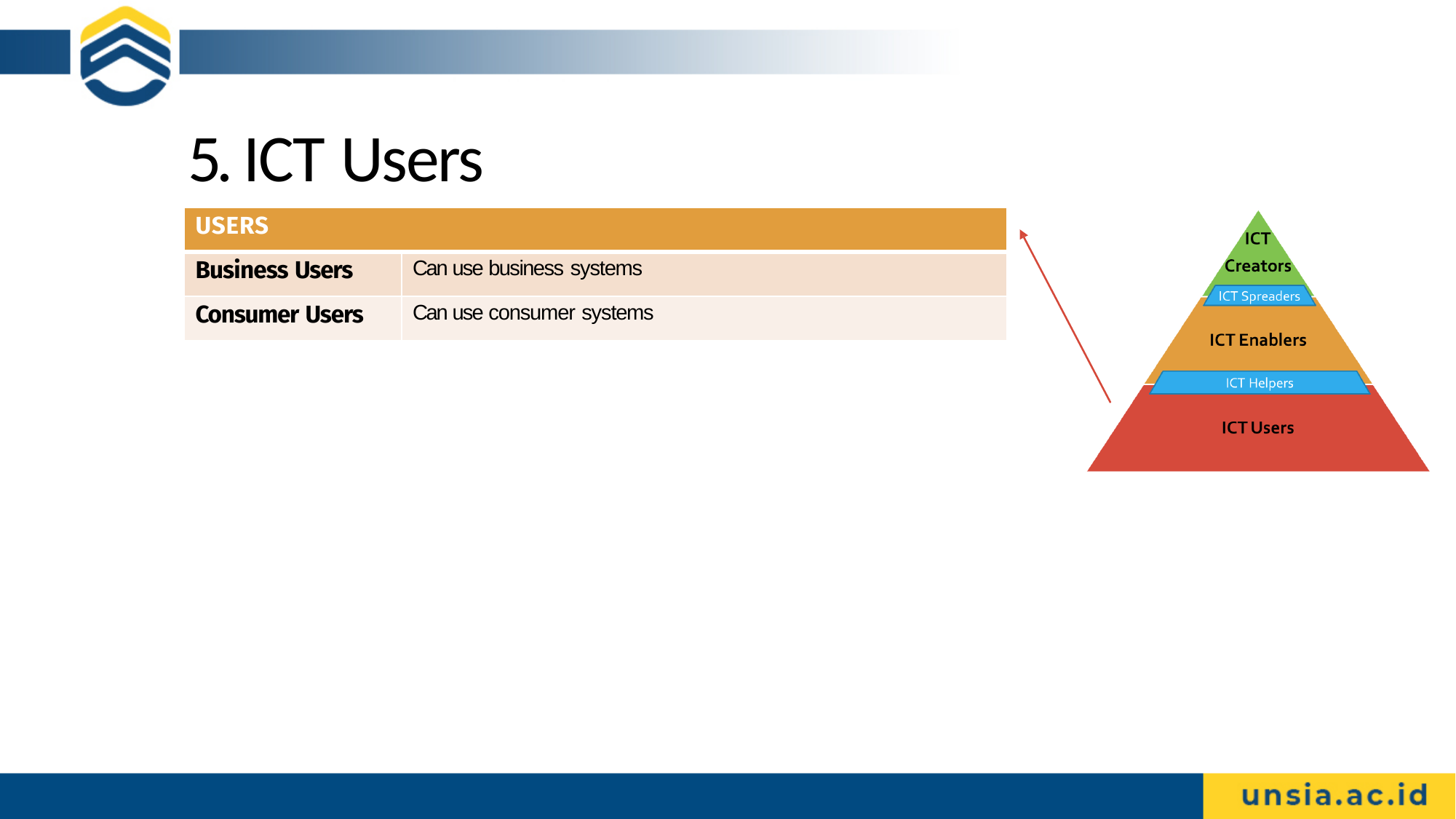

# 5. ICT Users
| USERS |  |
| --- | --- |
| Business Users | Can use business systems |
| Consumer Users | Can use consumer systems |